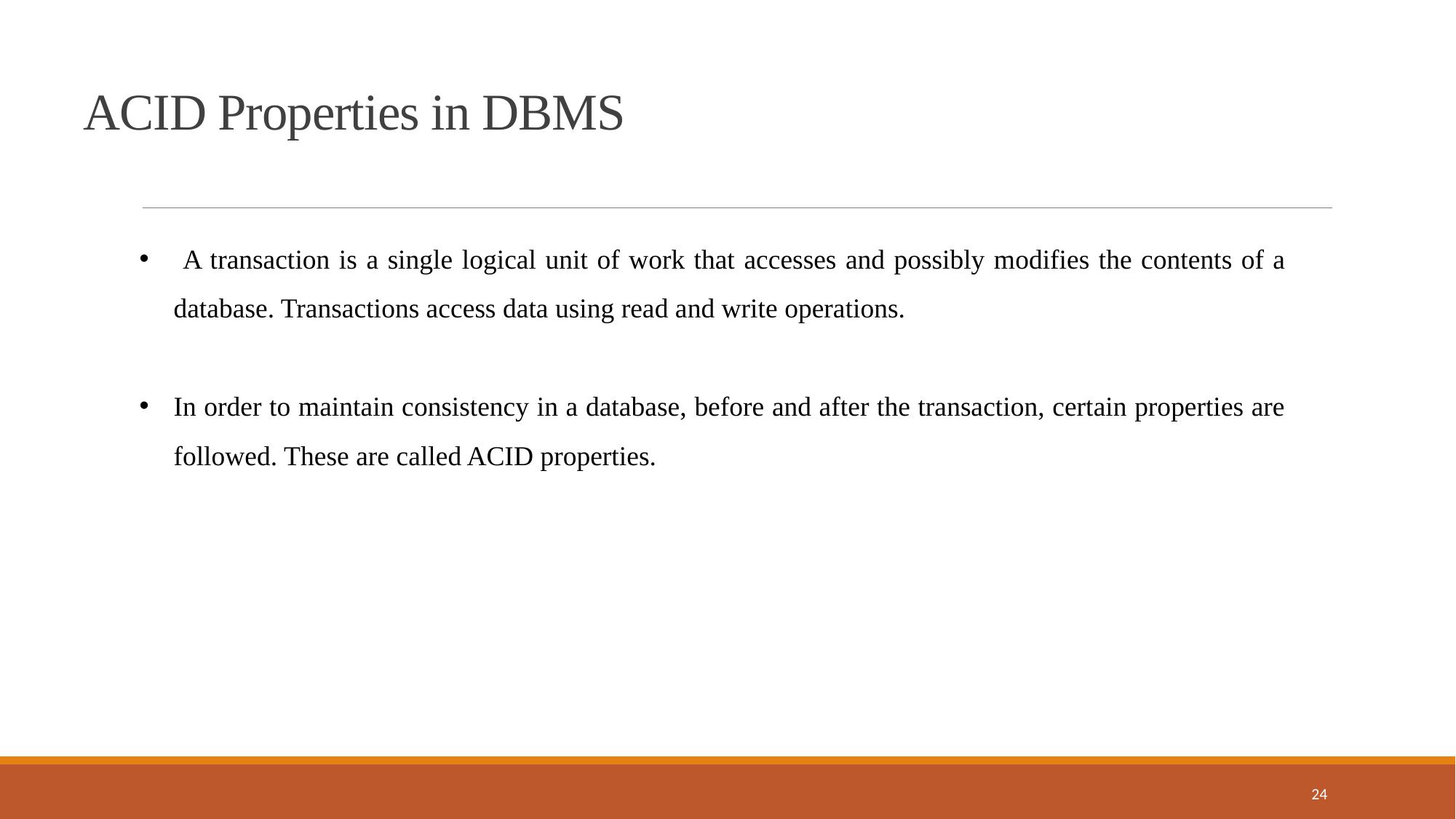

ACID Properties in DBMS
 A transaction is a single logical unit of work that accesses and possibly modifies the contents of a database. Transactions access data using read and write operations.

In order to maintain consistency in a database, before and after the transaction, certain properties are followed. These are called ACID properties.
24